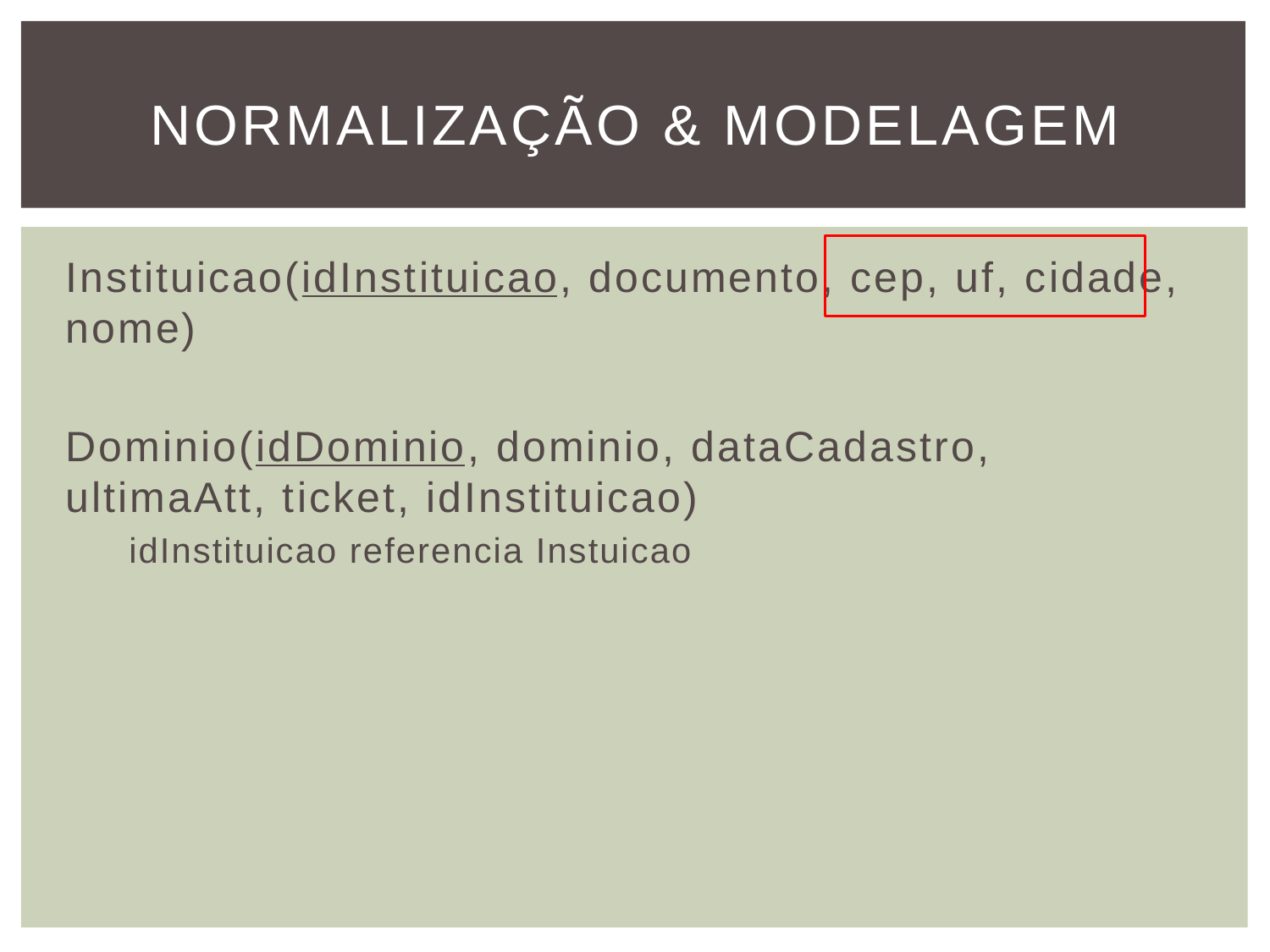

# Normalização & modelagem

Instituicao(idInstituicao, documento, cep, uf, cidade, nome)

Dominio(idDominio, dominio, dataCadastro, ultimaAtt, ticket, idInstituicao)
idInstituicao referencia Instuicao